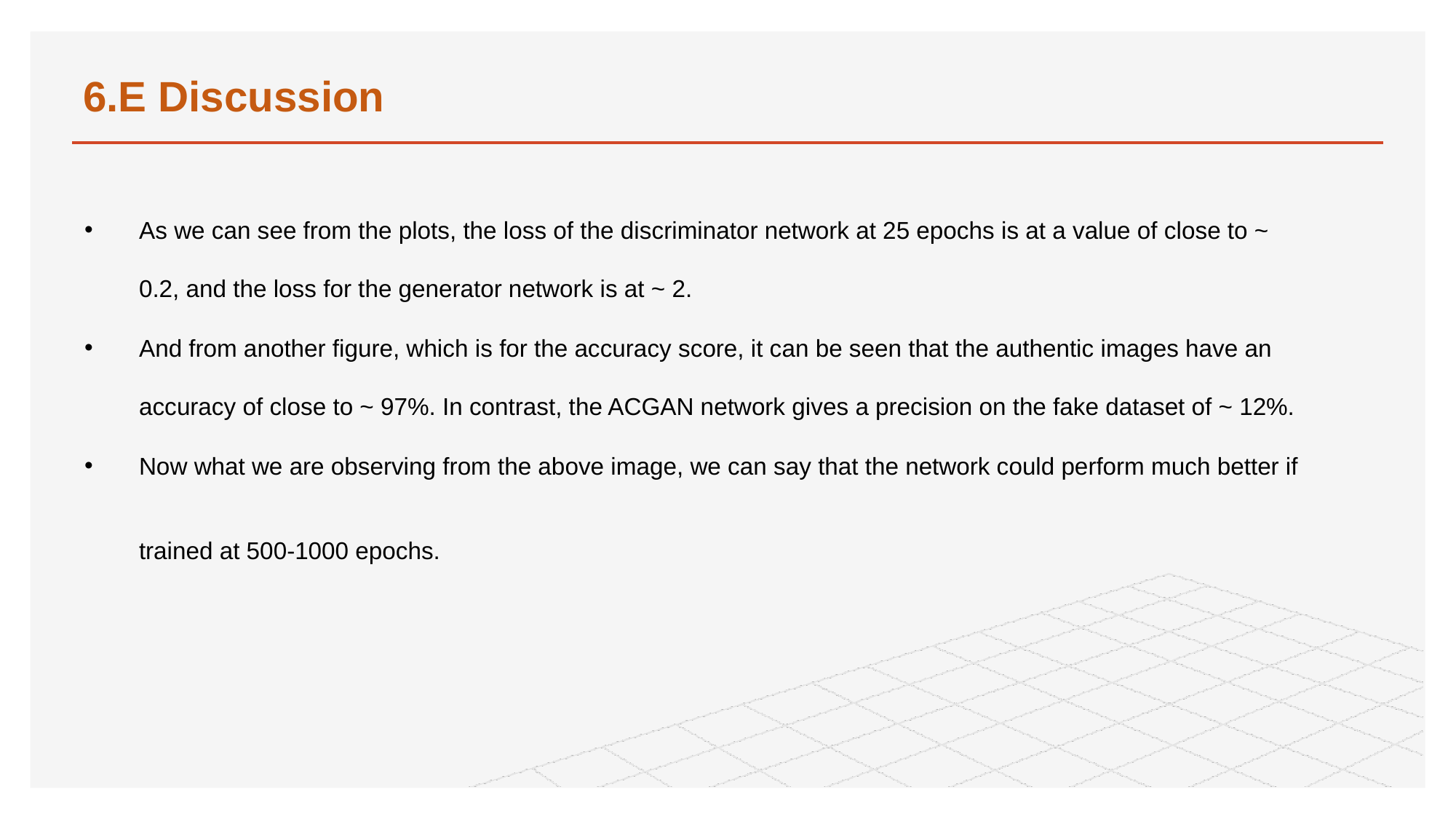

# 6.E Discussion
As we can see from the plots, the loss of the discriminator network at 25 epochs is at a value of close to ~ 0.2, and the loss for the generator network is at ~ 2.
And from another figure, which is for the accuracy score, it can be seen that the authentic images have an accuracy of close to ~ 97%. In contrast, the ACGAN network gives a precision on the fake dataset of ~ 12%.
Now what we are observing from the above image, we can say that the network could perform much better if trained at 500-1000 epochs.